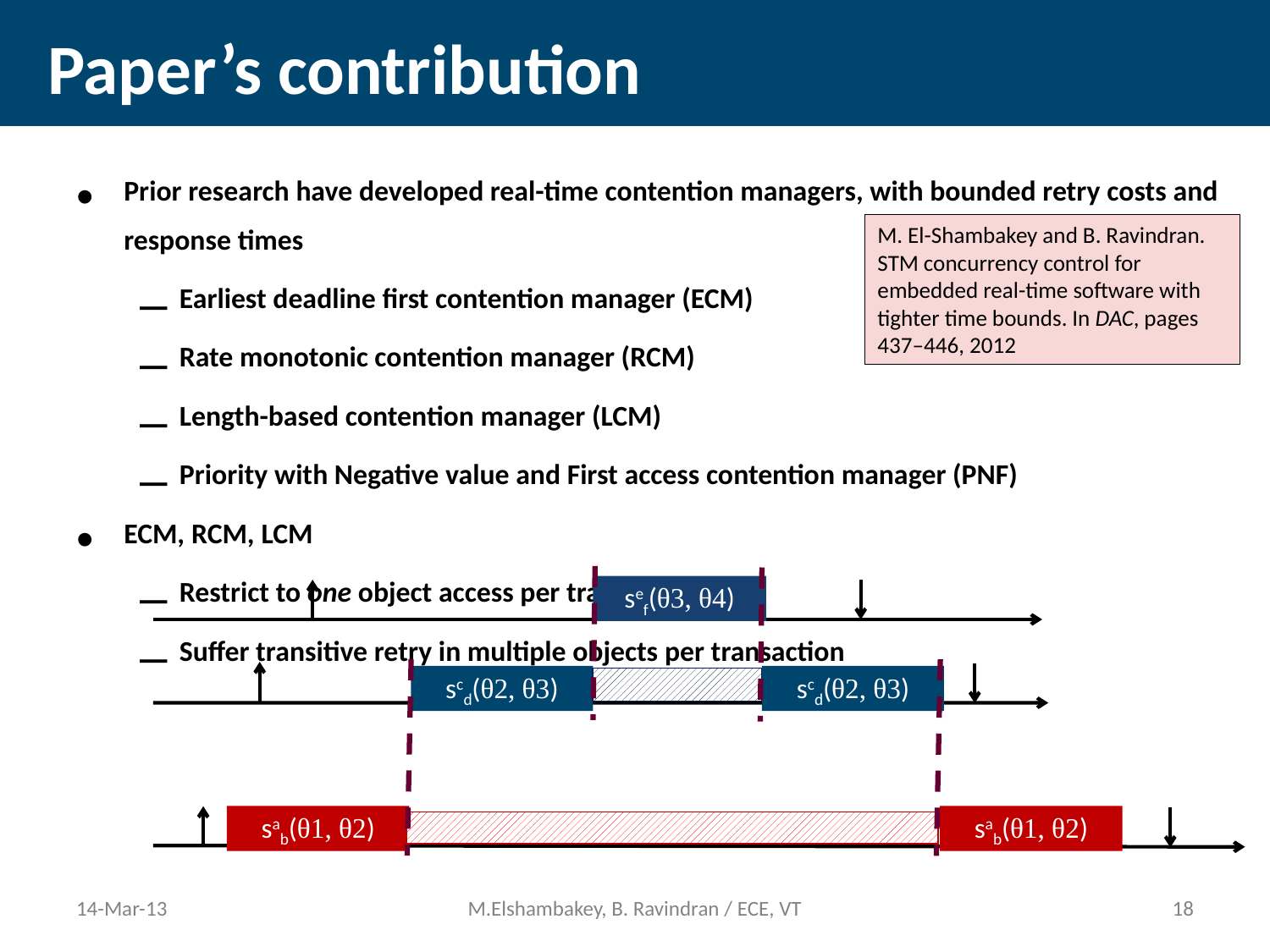

# Paper’s contribution
Prior research have developed real-time contention managers, with bounded retry costs and response times
Earliest deadline first contention manager (ECM)
Rate monotonic contention manager (RCM)
Length-based contention manager (LCM)
Priority with Negative value and First access contention manager (PNF)
ECM, RCM, LCM
Restrict to one object access per transaction
Suffer transitive retry in multiple objects per transaction
M. El-Shambakey and B. Ravindran. STM concurrency control for embedded real-time software with tighter time bounds. In DAC, pages 437–446, 2012
sef(θ3, θ4)
scd(θ2, θ3)
scd(θ2, θ3)

sab(θ1, θ2)
sab(θ1, θ2)

14-Mar-13
M.Elshambakey, B. Ravindran / ECE, VT
18